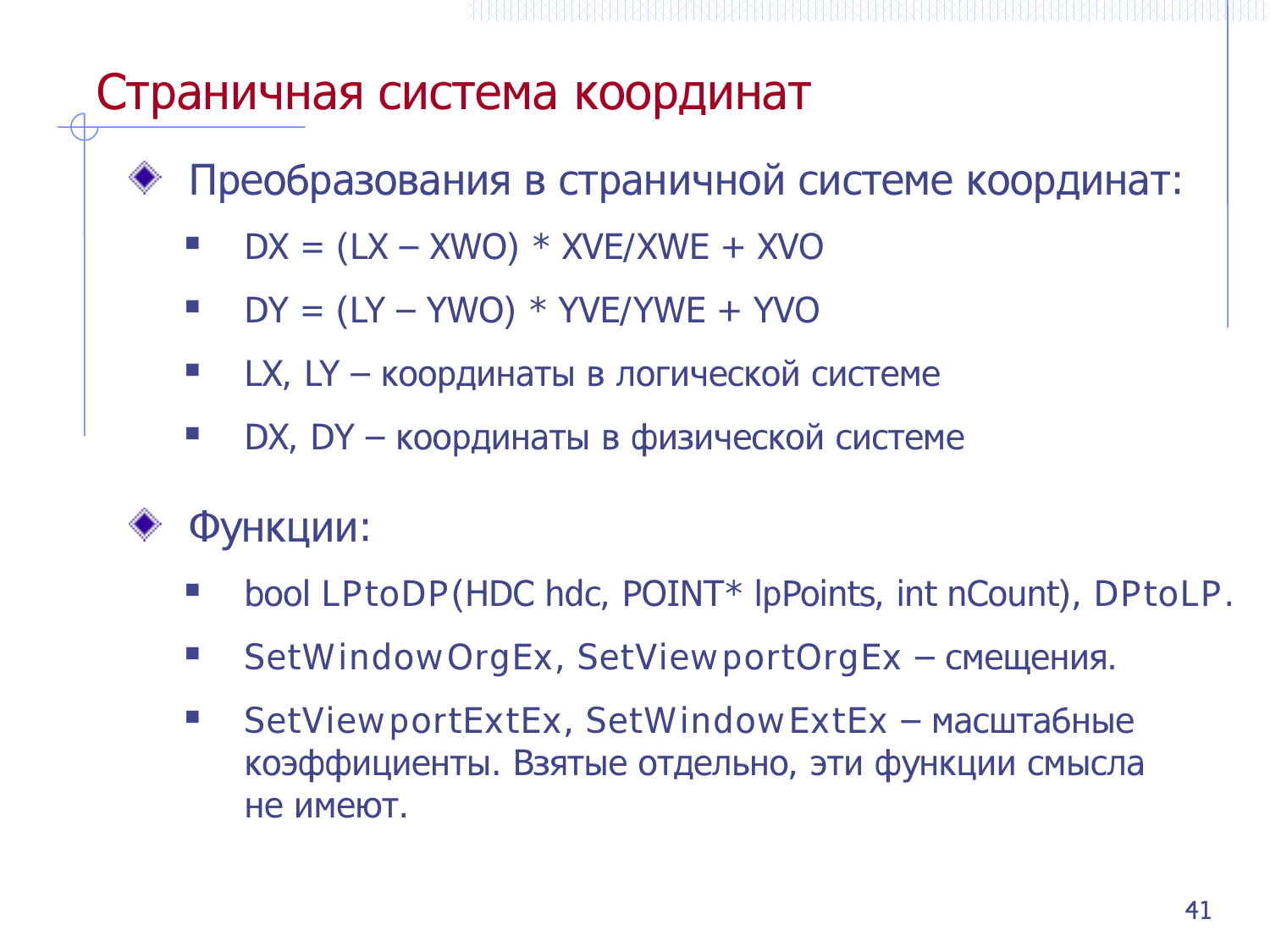

# Страничная система координат
Преобразования в страничной системе координат:
DX = (LX – ­XWO) * XVE/XWE + XVO
DY = (LY – YWO) * YVE/YWE + YVO
LX, LY – координаты в логической системе
DX, DY – координаты в физической системе
Функции:
bool LPtoDP(HDC hdc, POINT* lpPoints, int nCount), DPtoLP.
SetWindowOrgEx, SetViewportOrgEx – смещения.
SetViewportExtEx, SetWindowExtEx – масштабные коэффициенты. Взятые отдельно, эти функции смысла
не имеют.
41